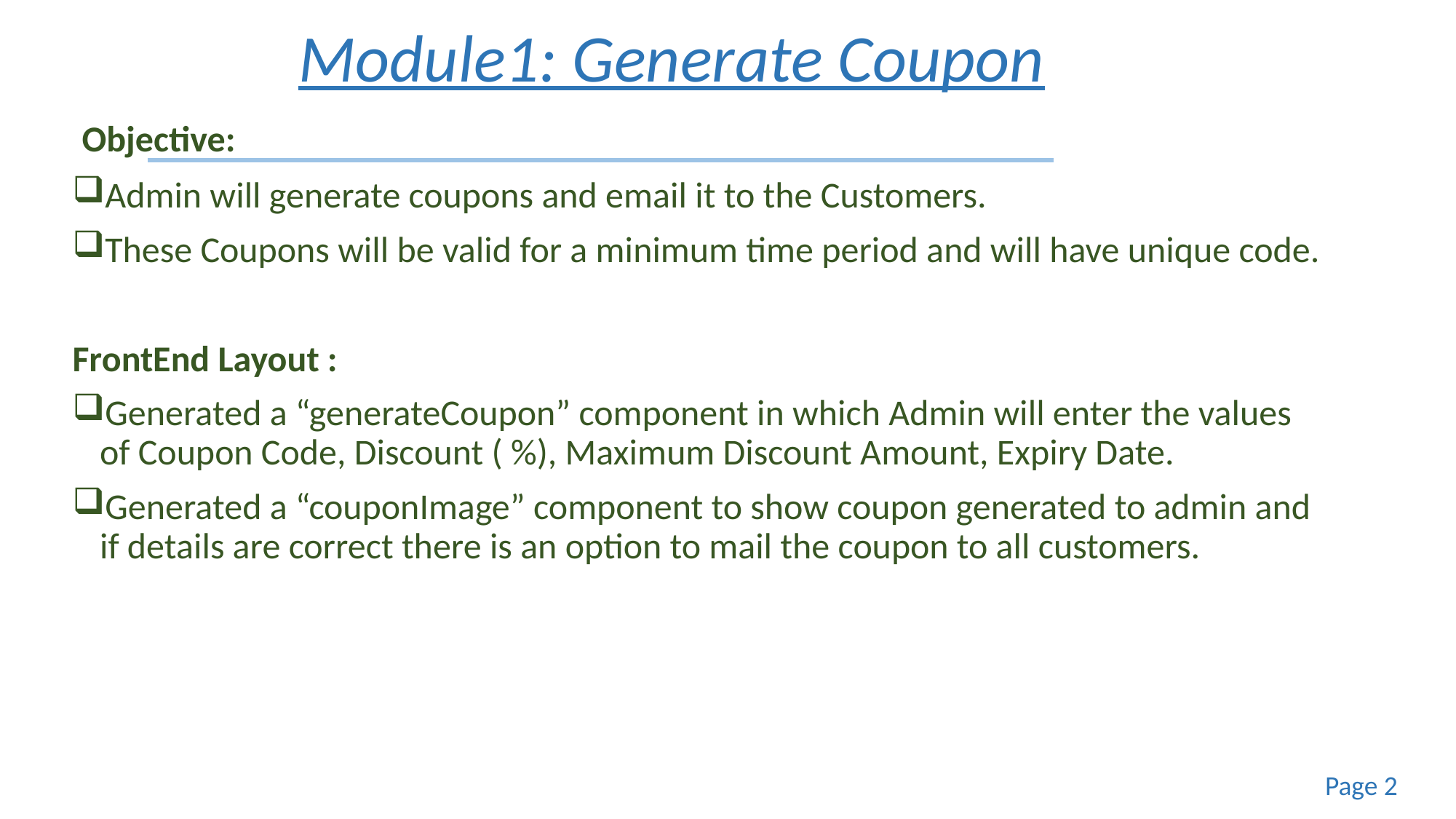

# Module1: Generate Coupon
 Objective:
Admin will generate coupons and email it to the Customers.
These Coupons will be valid for a minimum time period and will have unique code.

FrontEnd Layout :
Generated a “generateCoupon” component in which Admin will enter the values of Coupon Code, Discount ( %), Maximum Discount Amount, Expiry Date.
Generated a “couponImage” component to show coupon generated to admin and if details are correct there is an option to mail the coupon to all customers.

Page 2